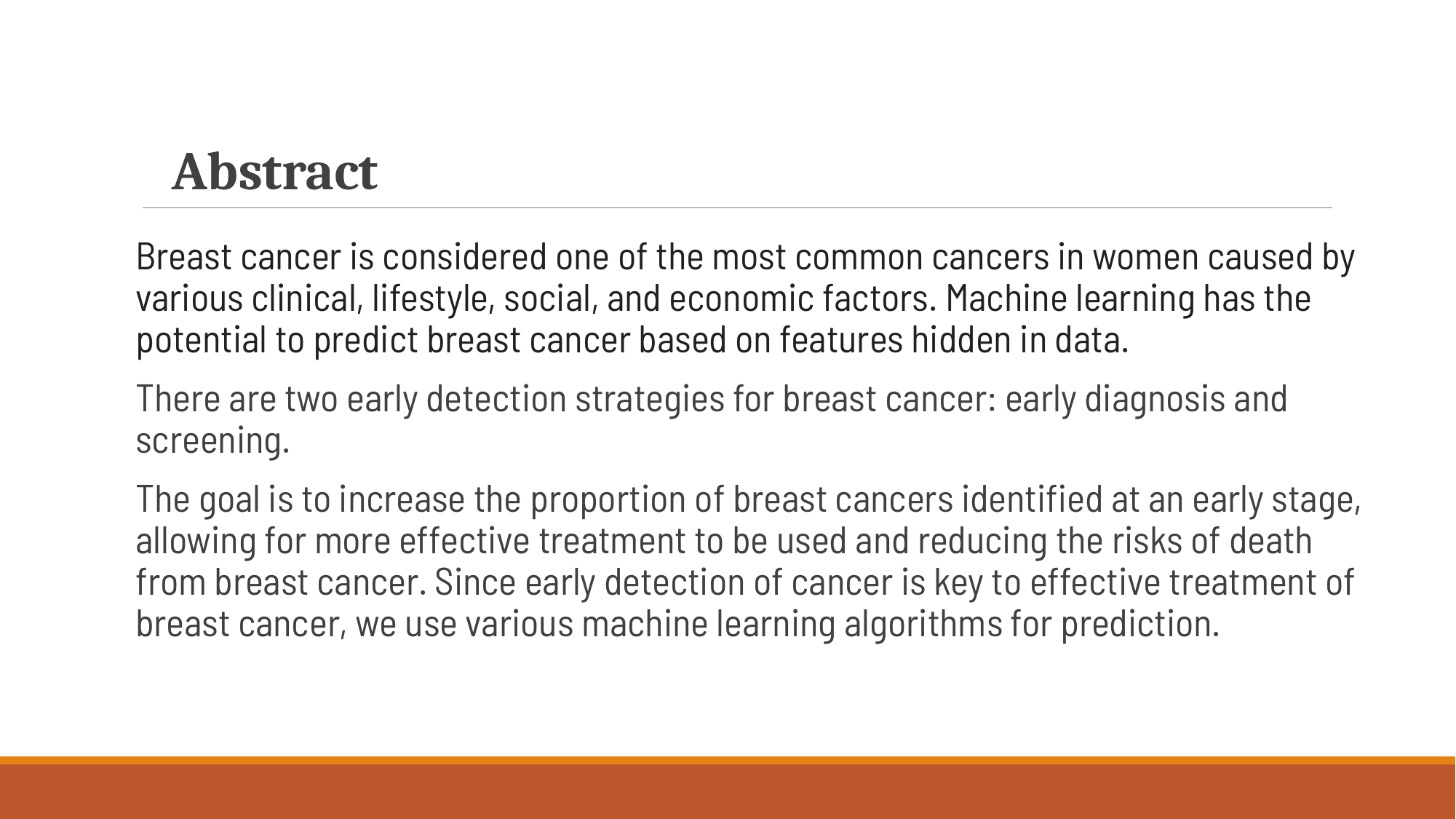

# Abstract
Breast cancer is considered one of the most common cancers in women caused by various clinical, lifestyle, social, and economic factors. Machine learning has the potential to predict breast cancer based on features hidden in data.
There are two early detection strategies for breast cancer: early diagnosis and screening.
The goal is to increase the proportion of breast cancers identified at an early stage, allowing for more effective treatment to be used and reducing the risks of death from breast cancer. Since early detection of cancer is key to effective treatment of breast cancer, we use various machine learning algorithms for prediction.